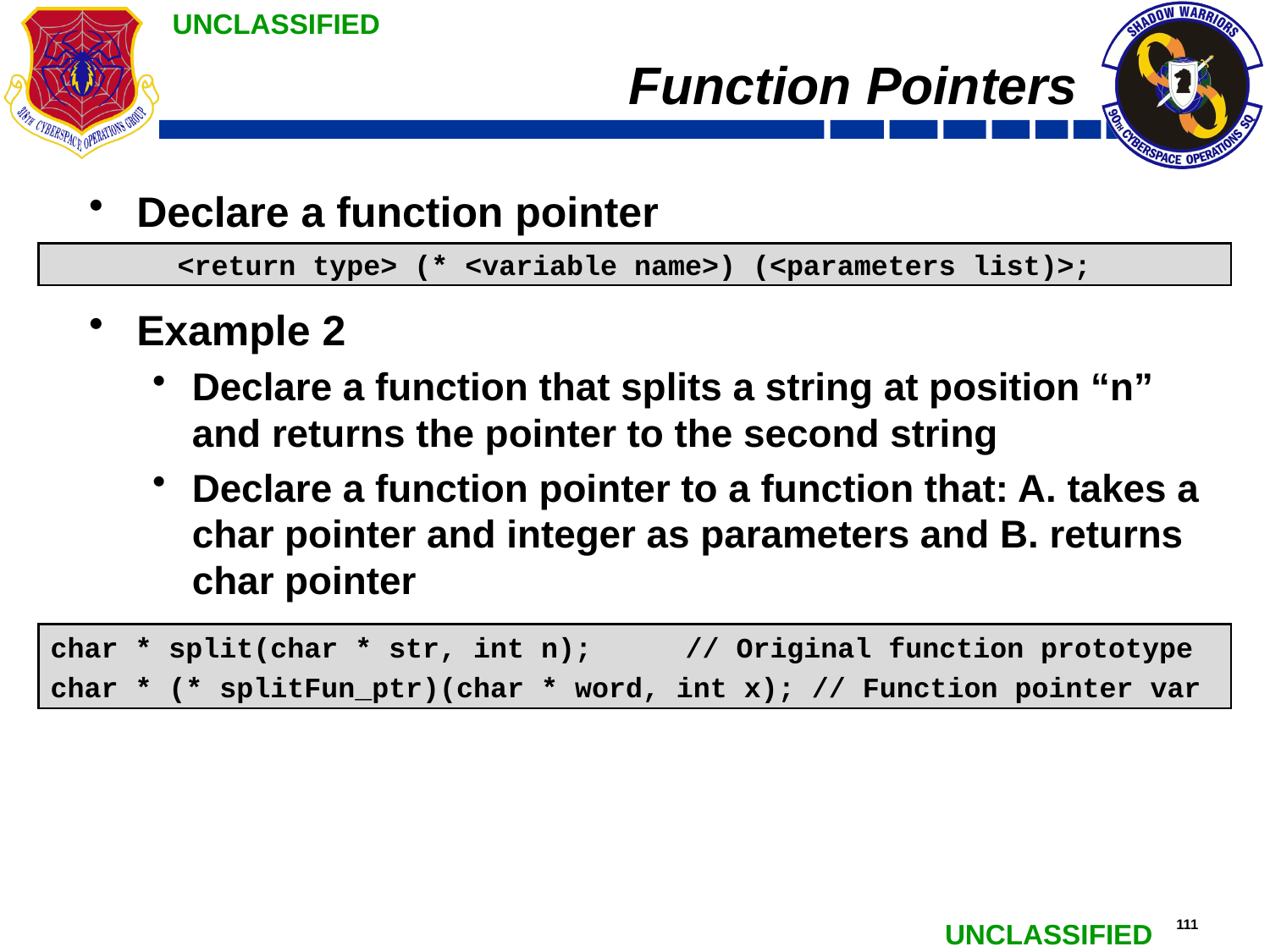

# Function Pointers
Declare a function pointer

Example 2
Declare a function that splits a string at position “n” and returns the pointer to the second string
Declare a function pointer to a function that: A. takes a char pointer and integer as parameters and B. returns char pointer

	<return type> (* <variable name>) (<parameters list)>;
char * split(char * str, int n);	// Original function prototype
char * (* splitFun_ptr)(char * word, int x); // Function pointer var